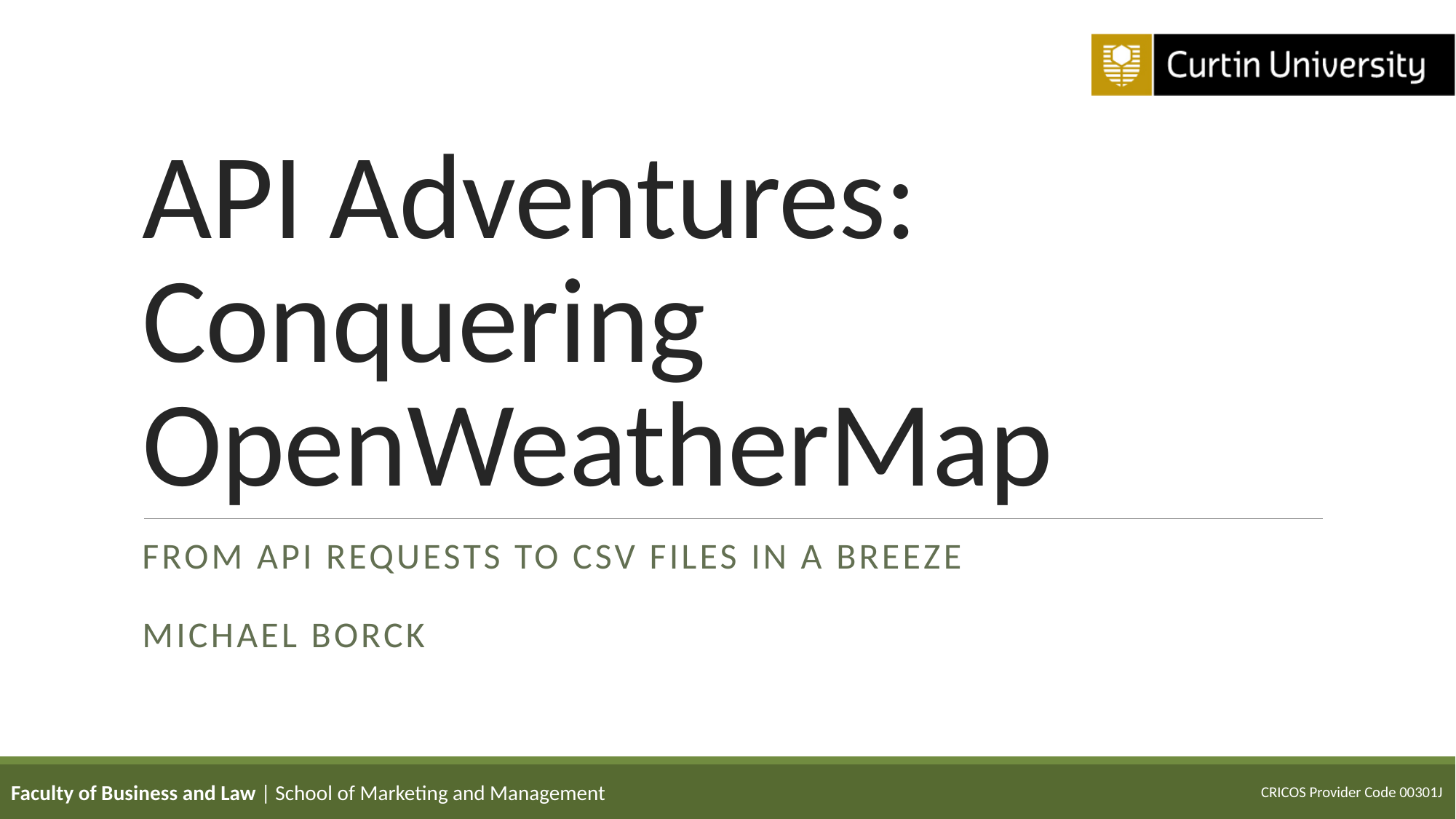

# API Adventures: Conquering OpenWeatherMap
From API Requests to CSV Files in a Breeze
Michael Borck
Faculty of Business and Law | School of Marketing and Management